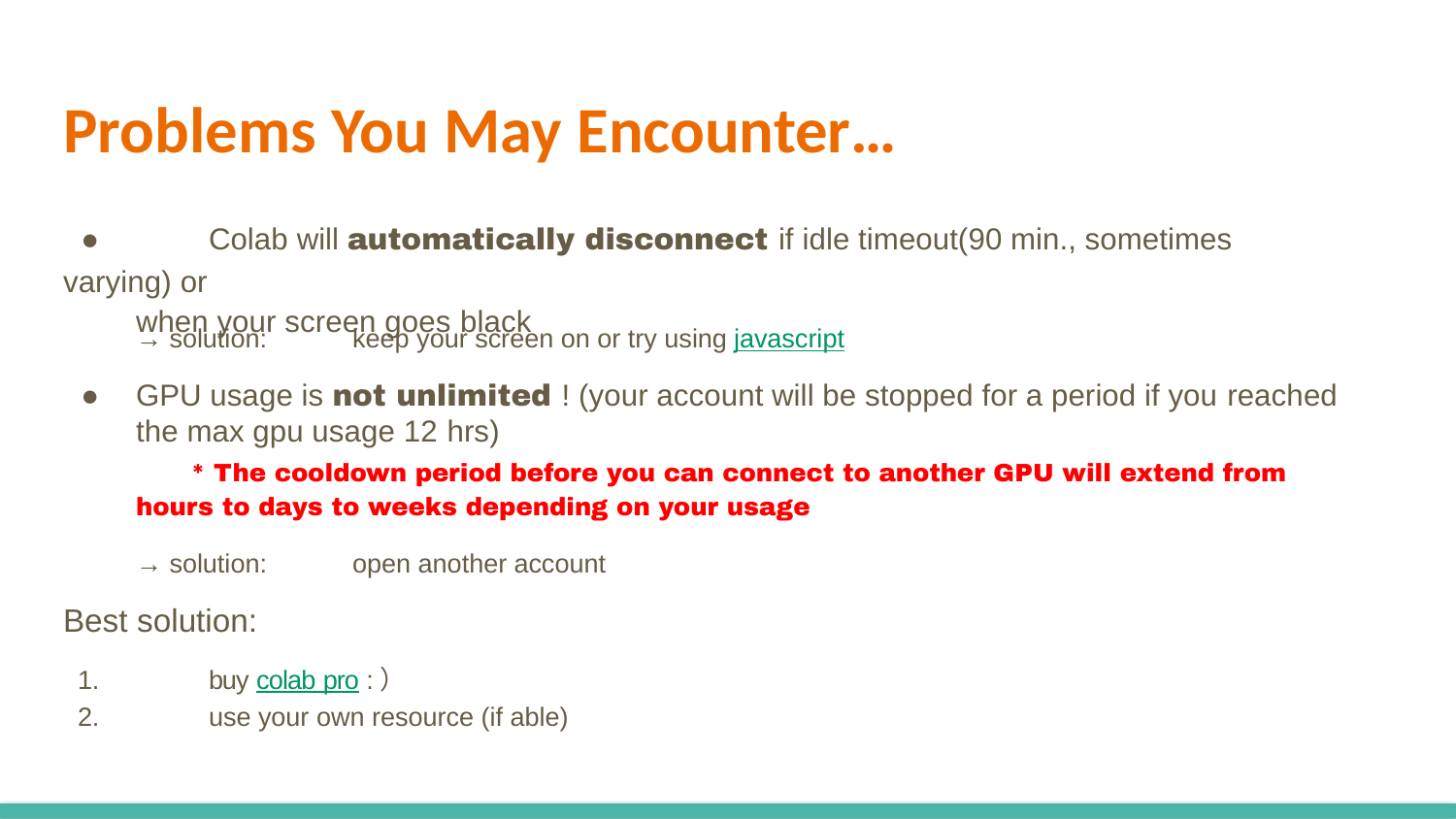

Problems You May Encounter…

●	Colab will automatically disconnect if idle timeout(90 min., sometimes varying) or
when your screen goes black
→ solution:	keep your screen on or try using javascript
●	GPU usage is not unlimited ! (your account will be stopped for a period if you reached
the max gpu usage 12 hrs)
* The cooldown period before you can connect to another GPU will extend from hours to days to weeks depending on your usage
→ solution:	open another account
Best solution:

1.	buy colab pro :）
2.	use your own resource (if able)